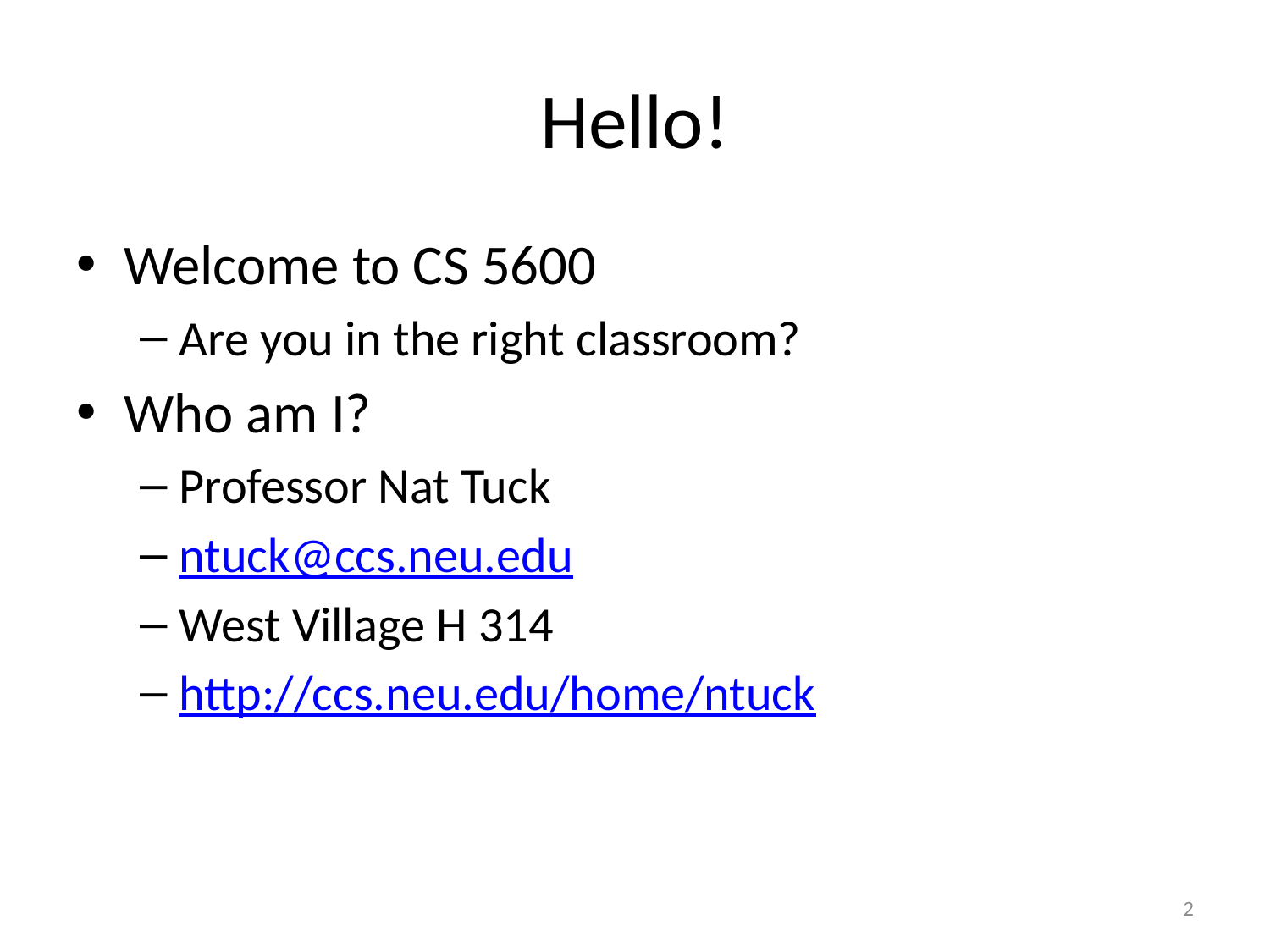

# Hello!
Welcome to CS 5600
Are you in the right classroom?
Who am I?
Professor Nat Tuck
ntuck@ccs.neu.edu
West Village H 314
http://ccs.neu.edu/home/ntuck
2